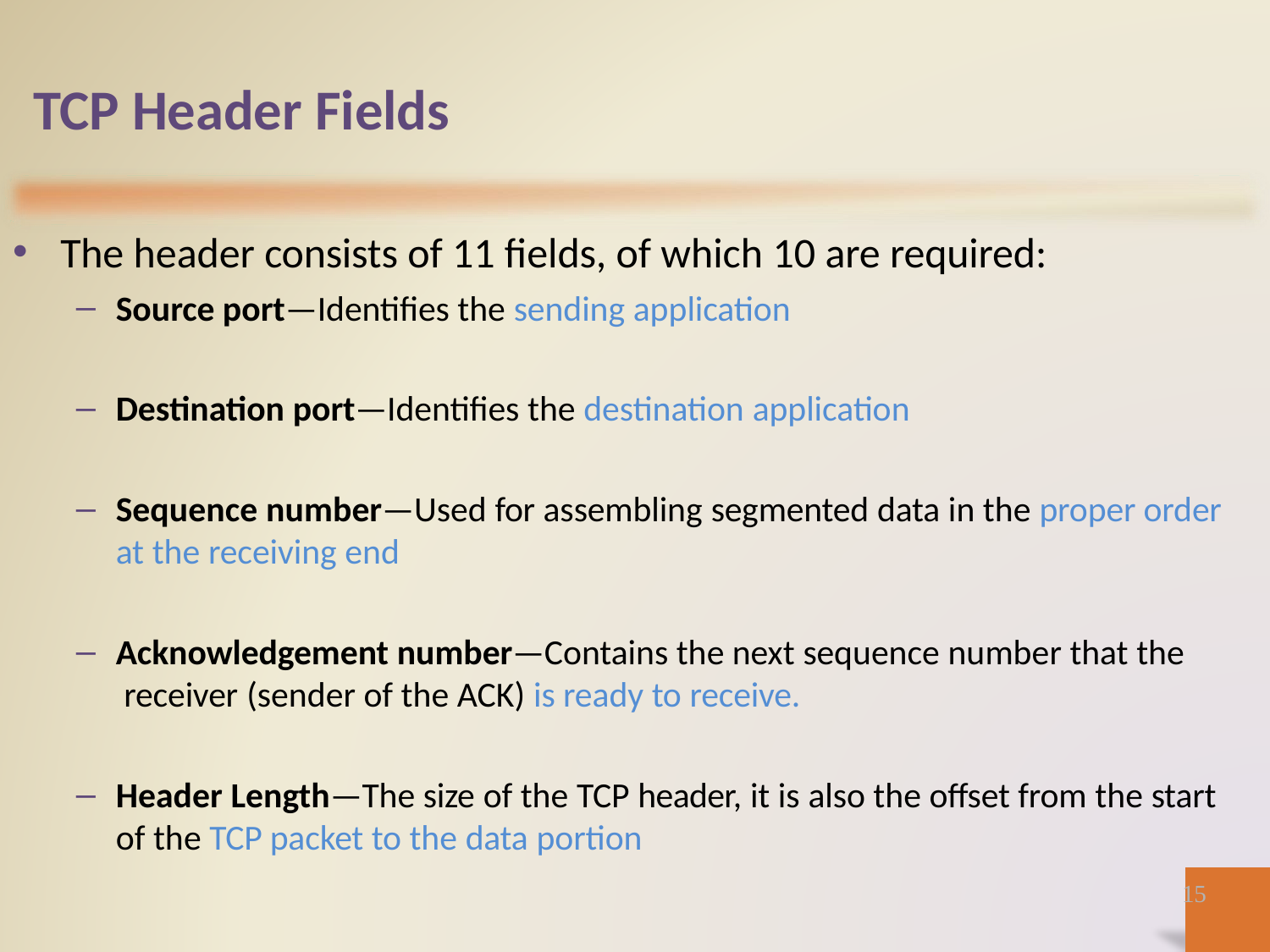

# TCP Header Fields
The header consists of 11 fields, of which 10 are required:
Source port—Identifies the sending application

Destination port—Identifies the destination application

Sequence number—Used for assembling segmented data in the proper order
at the receiving end

Acknowledgement number—Contains the next sequence number that the  receiver (sender of the ACK) is ready to receive.

Header Length—The size of the TCP header, it is also the offset from the start  of the TCP packet to the data portion
15